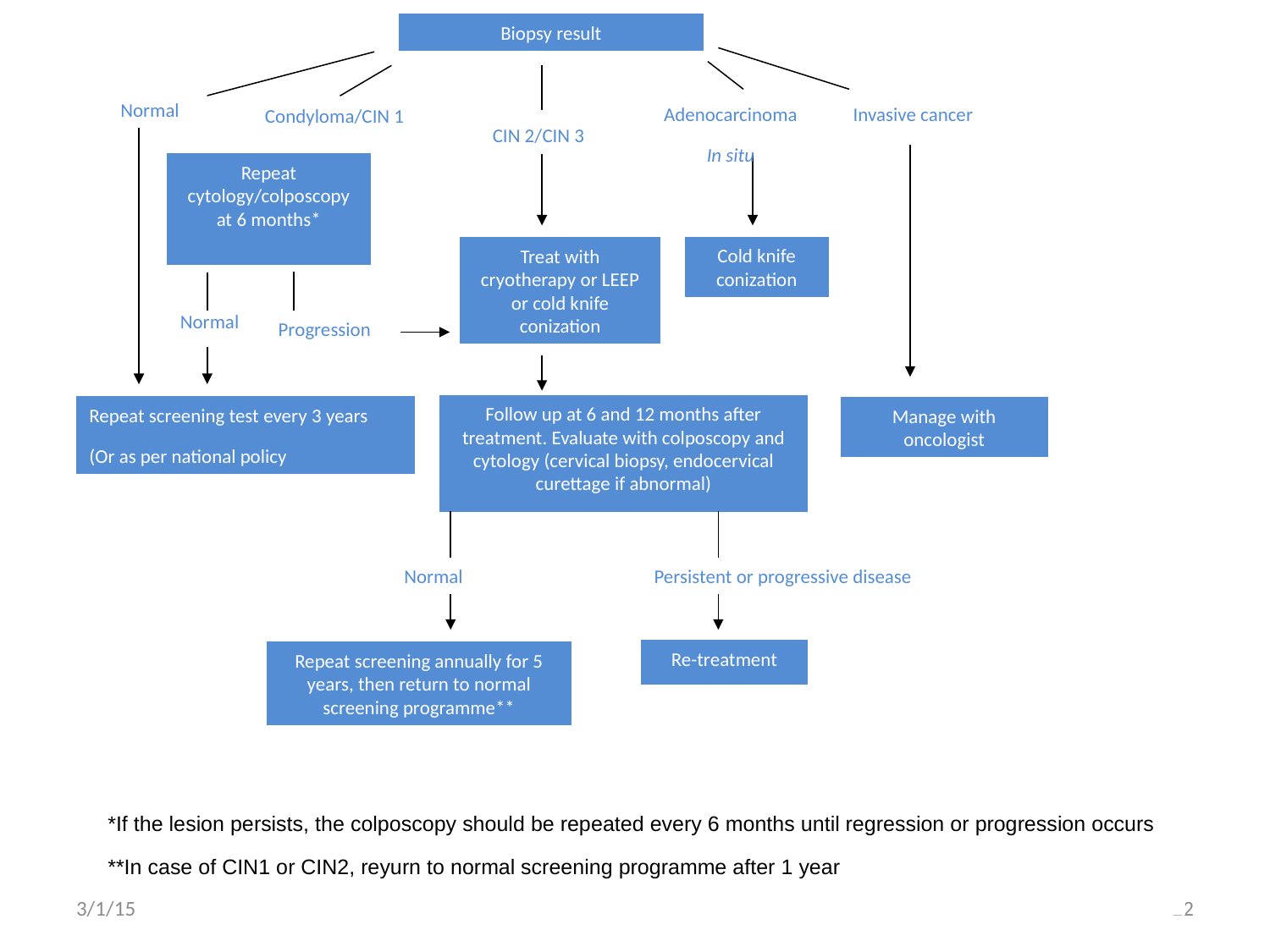

Biopsy result
Normal
Adenocarcinoma
In situ
Invasive cancer
Condyloma/CIN 1
CIN 2/CIN 3
Repeat cytology/colposcopy at 6 months*
Cold knife conization
Treat with cryotherapy or LEEP or cold knife conization
Normal
Progression
Follow up at 6 and 12 months after treatment. Evaluate with colposcopy and cytology (cervical biopsy, endocervical curettage if abnormal)
Repeat screening test every 3 years
(Or as per national policy
Manage with oncologist
Normal
Persistent or progressive disease
Re-treatment
Repeat screening annually for 5 years, then return to normal screening programme**
*If the lesion persists, the colposcopy should be repeated every 6 months until regression or progression occurs
**In case of CIN1 or CIN2, reyurn to normal screening programme after 1 year
3/1/15
22